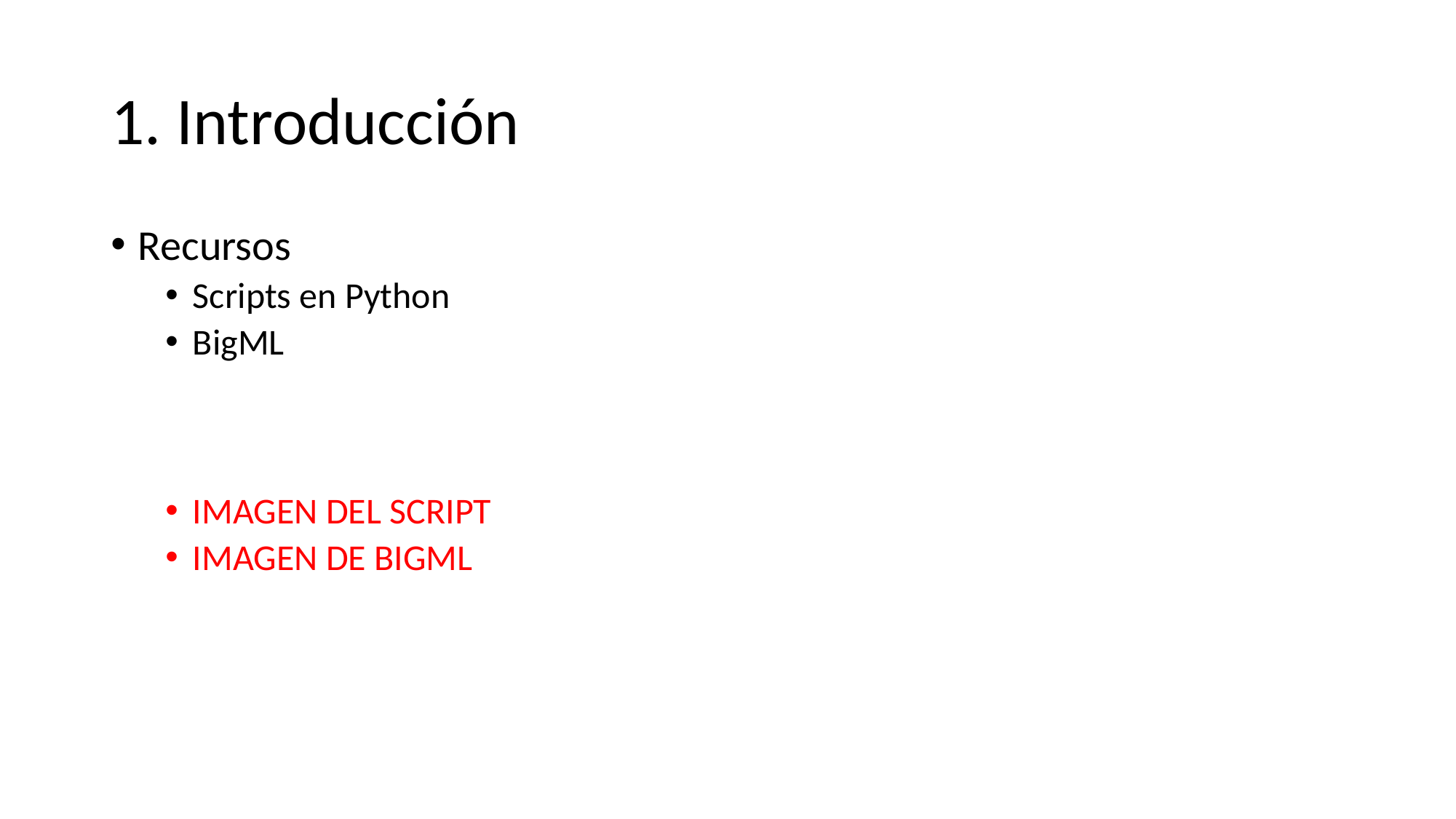

# 1. Introducción
Recursos
Scripts en Python
BigML

IMAGEN DEL SCRIPT
IMAGEN DE BIGML